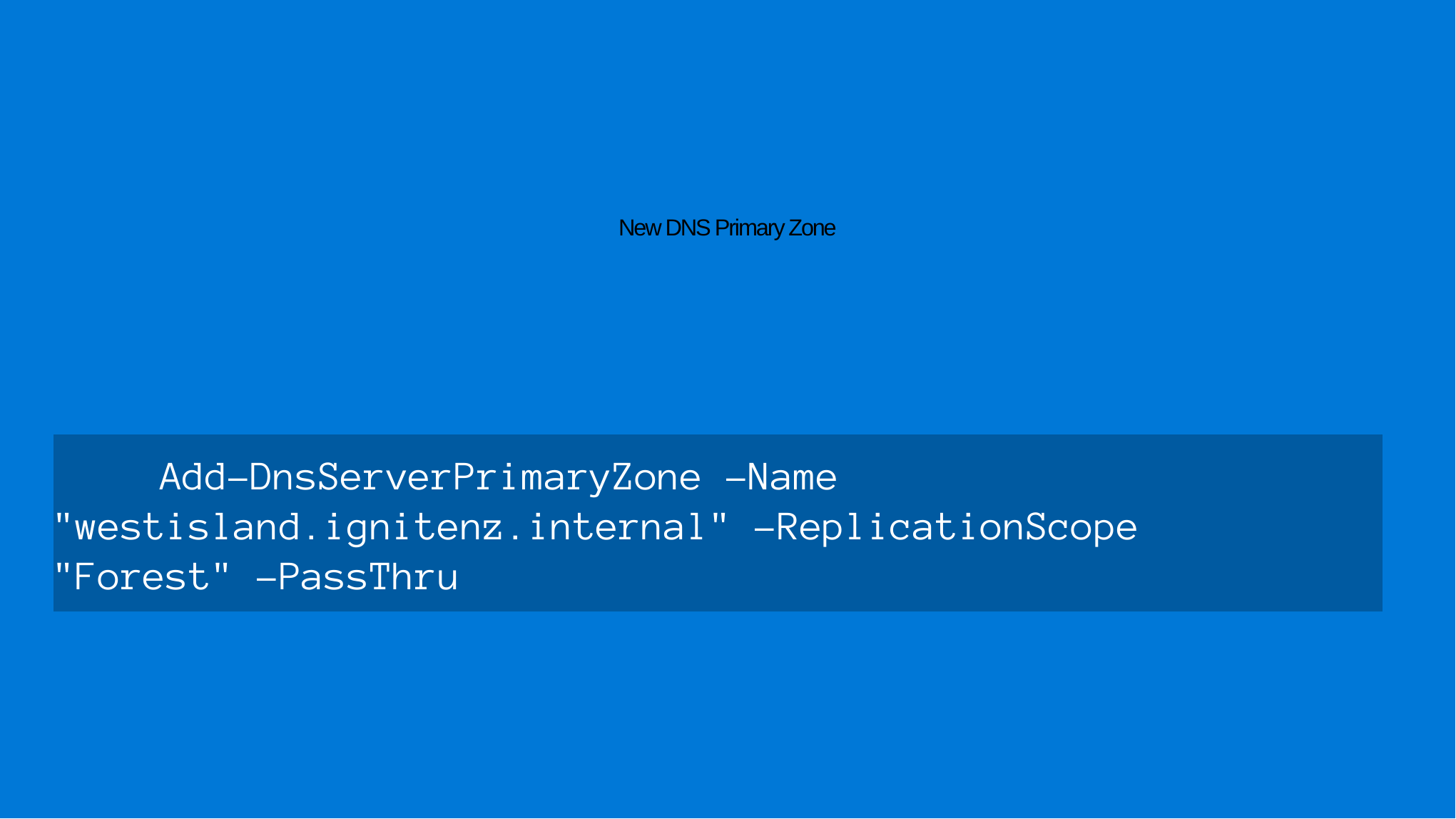

# New DNS Primary Zone
	Add-DnsServerPrimaryZone -Name 	"westisland.ignitenz.internal" -ReplicationScope 	"Forest" -PassThru